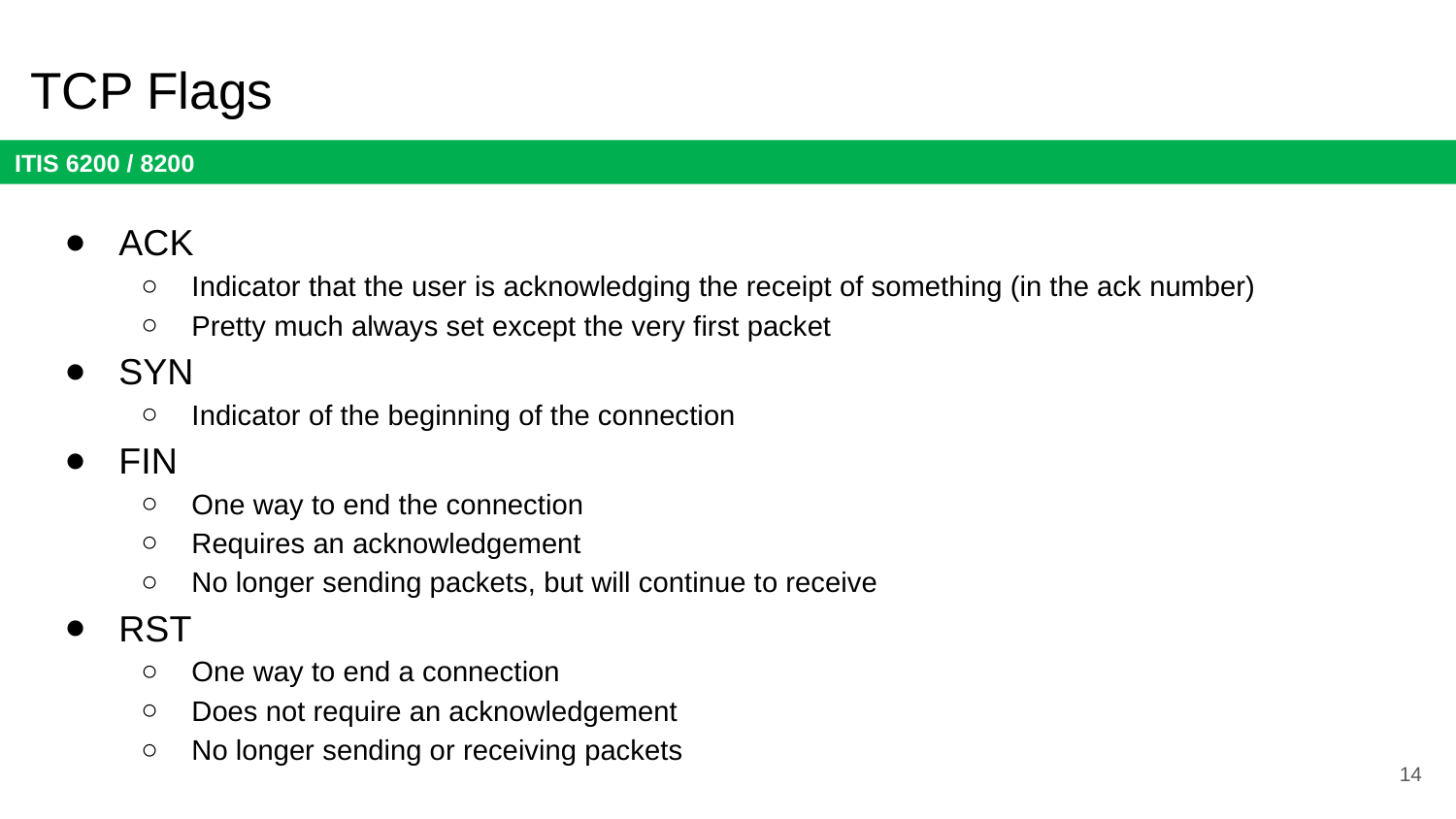

# TCP Flags
ACK
Indicator that the user is acknowledging the receipt of something (in the ack number)
Pretty much always set except the very first packet
SYN
Indicator of the beginning of the connection
FIN
One way to end the connection
Requires an acknowledgement
No longer sending packets, but will continue to receive
RST
One way to end a connection
Does not require an acknowledgement
No longer sending or receiving packets
14